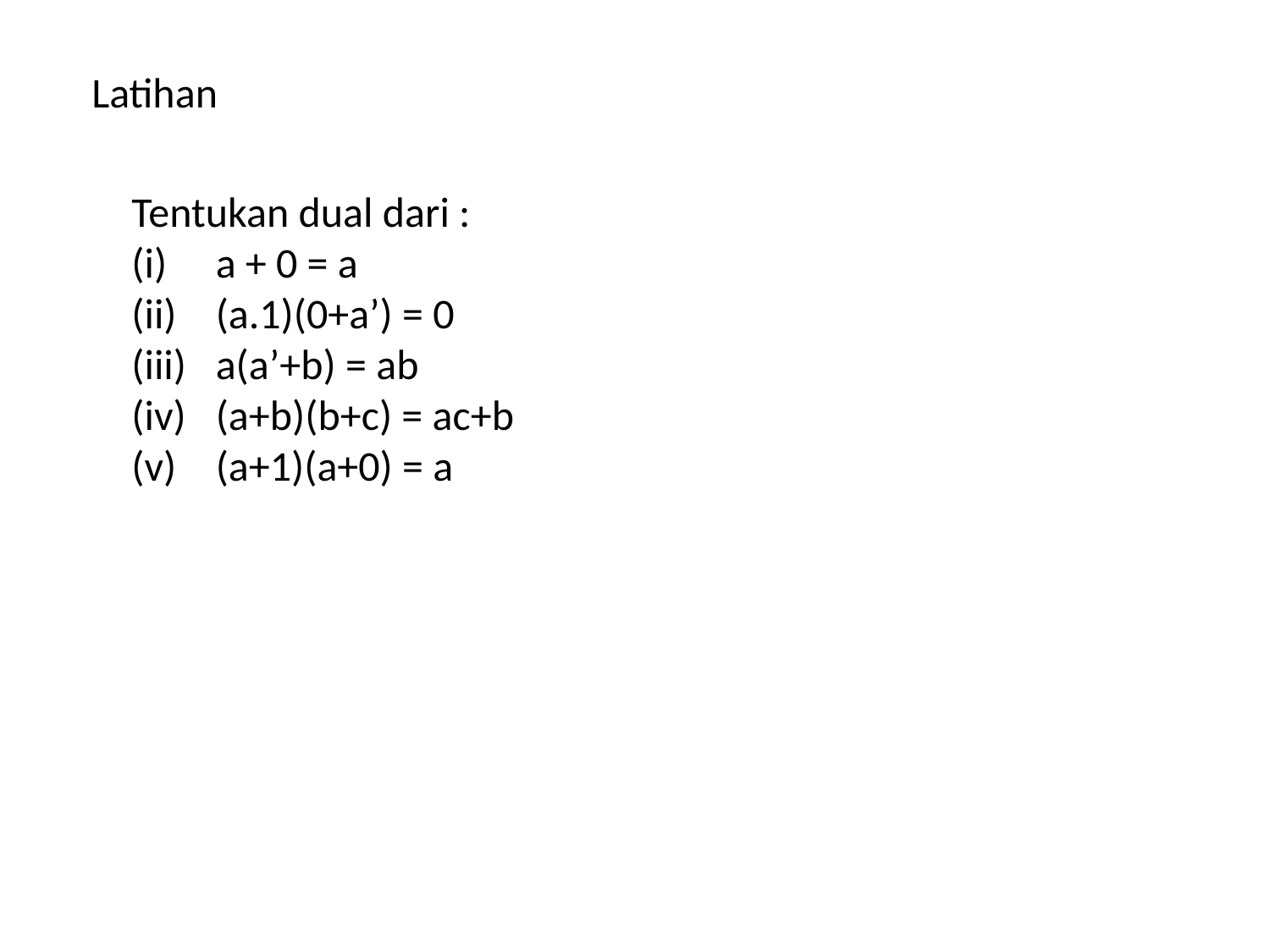

Latihan
Tentukan dual dari :
   a + 0 = a
   (a.1)(0+a’) = 0
   a(a’+b) = ab
   (a+b)(b+c) = ac+b
   (a+1)(a+0) = a